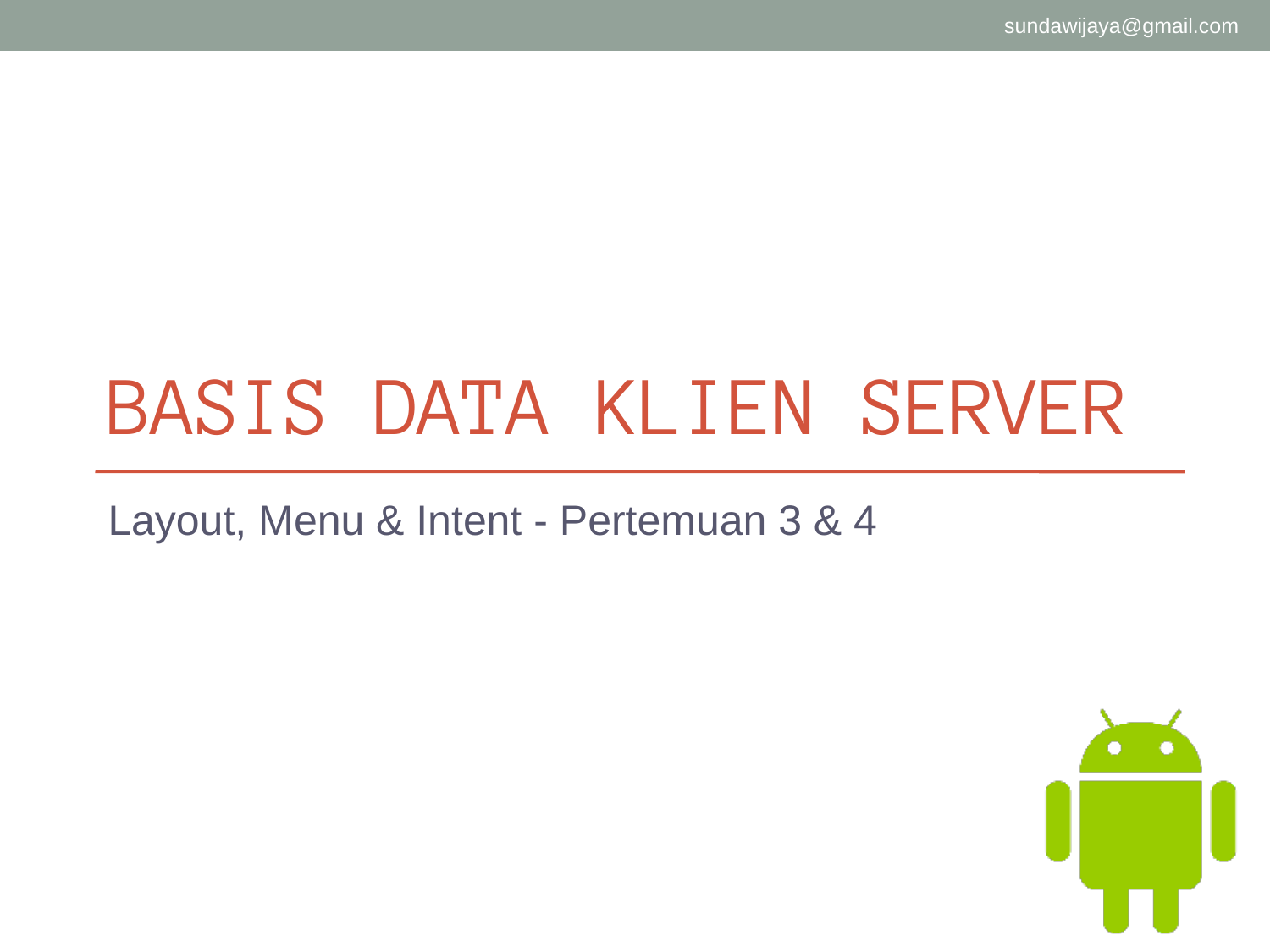

sundawijaya@gmail.com
# Basis data klien server
Layout, Menu & Intent - Pertemuan 3 & 4